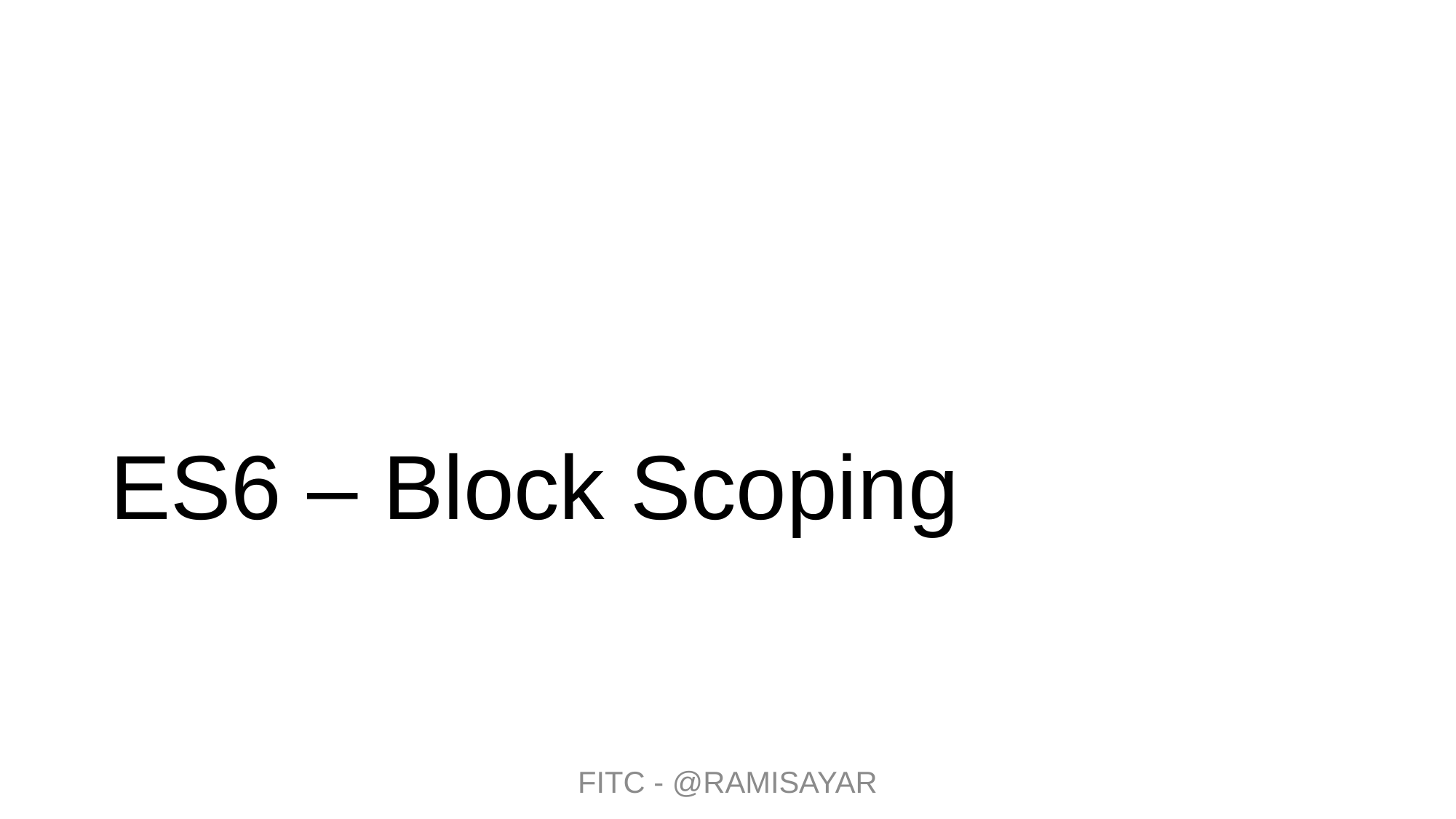

# ES6 – Block Scoping

FITC - @RAMISAYAR